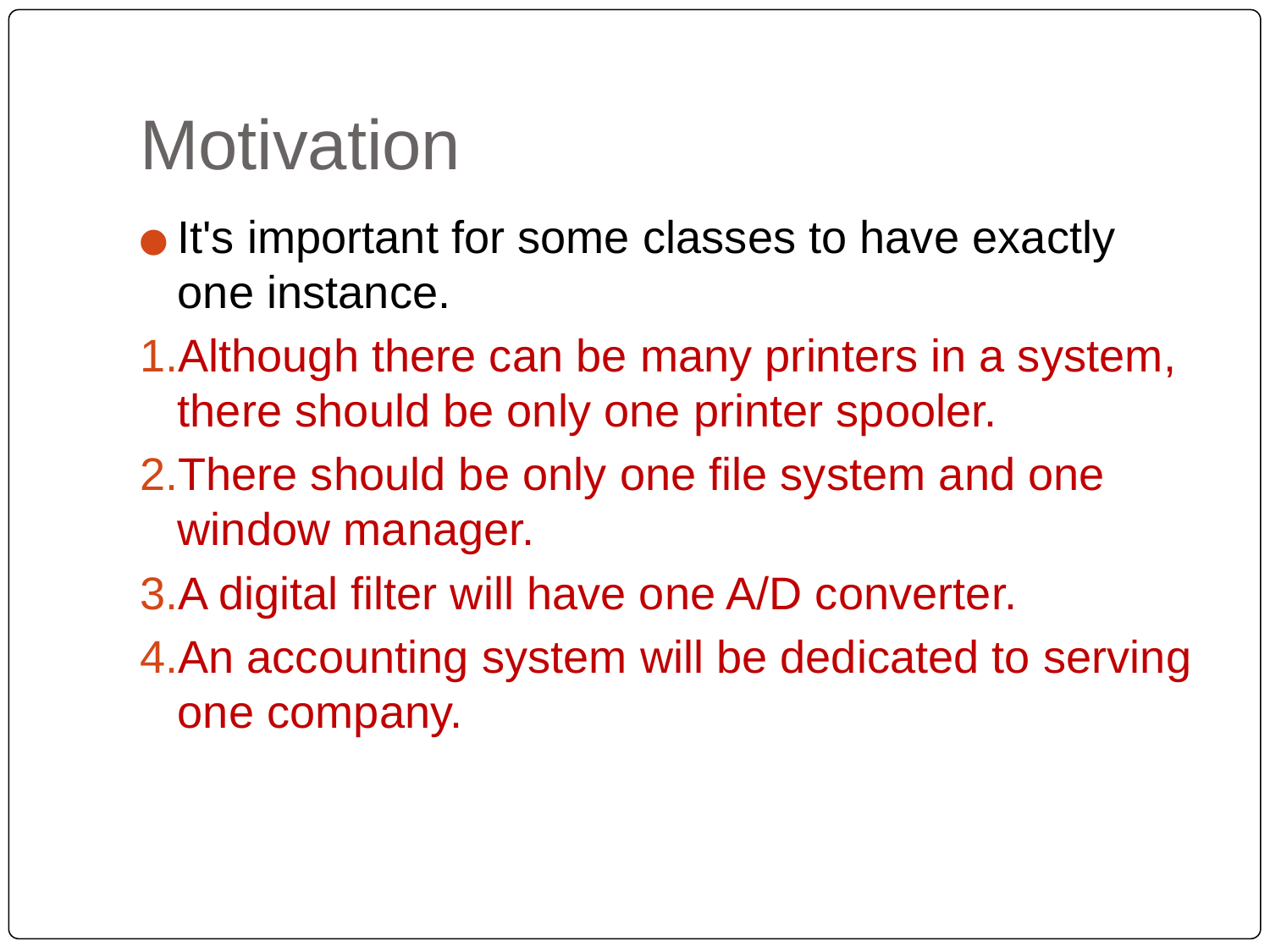

# Motivation
It's important for some classes to have exactly one instance.
Although there can be many printers in a system, there should be only one printer spooler.
There should be only one file system and one window manager.
A digital filter will have one A/D converter.
An accounting system will be dedicated to serving one company.